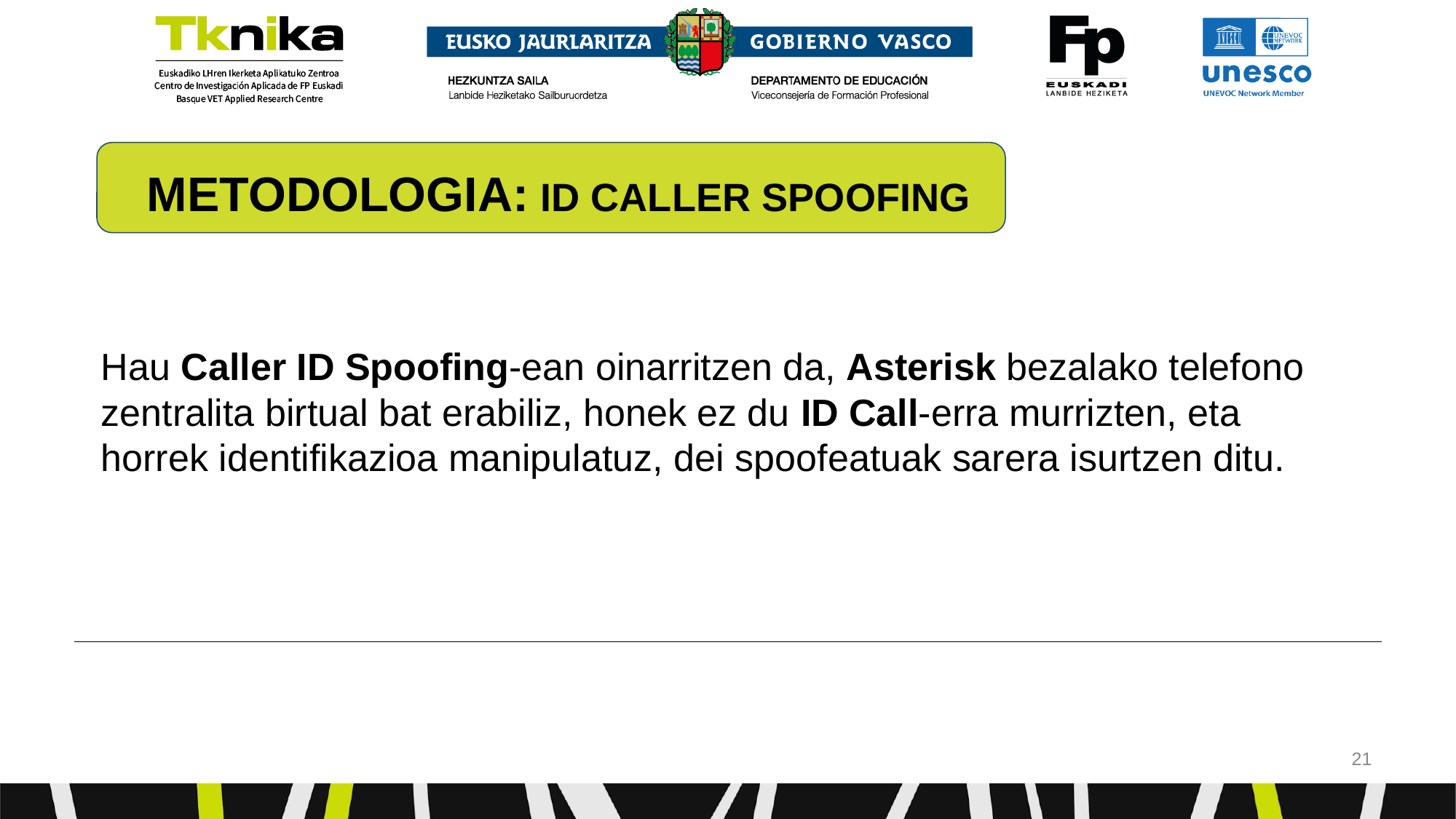

METODOLOGIA: ID CALLER SPOOFING

# Hau Caller ID Spoofing-ean oinarritzen da, Asterisk bezalako telefono zentralita birtual bat erabiliz, honek ez du ID Call-erra murrizten, eta horrek identifikazioa manipulatuz, dei spoofeatuak sarera isurtzen ditu.

21